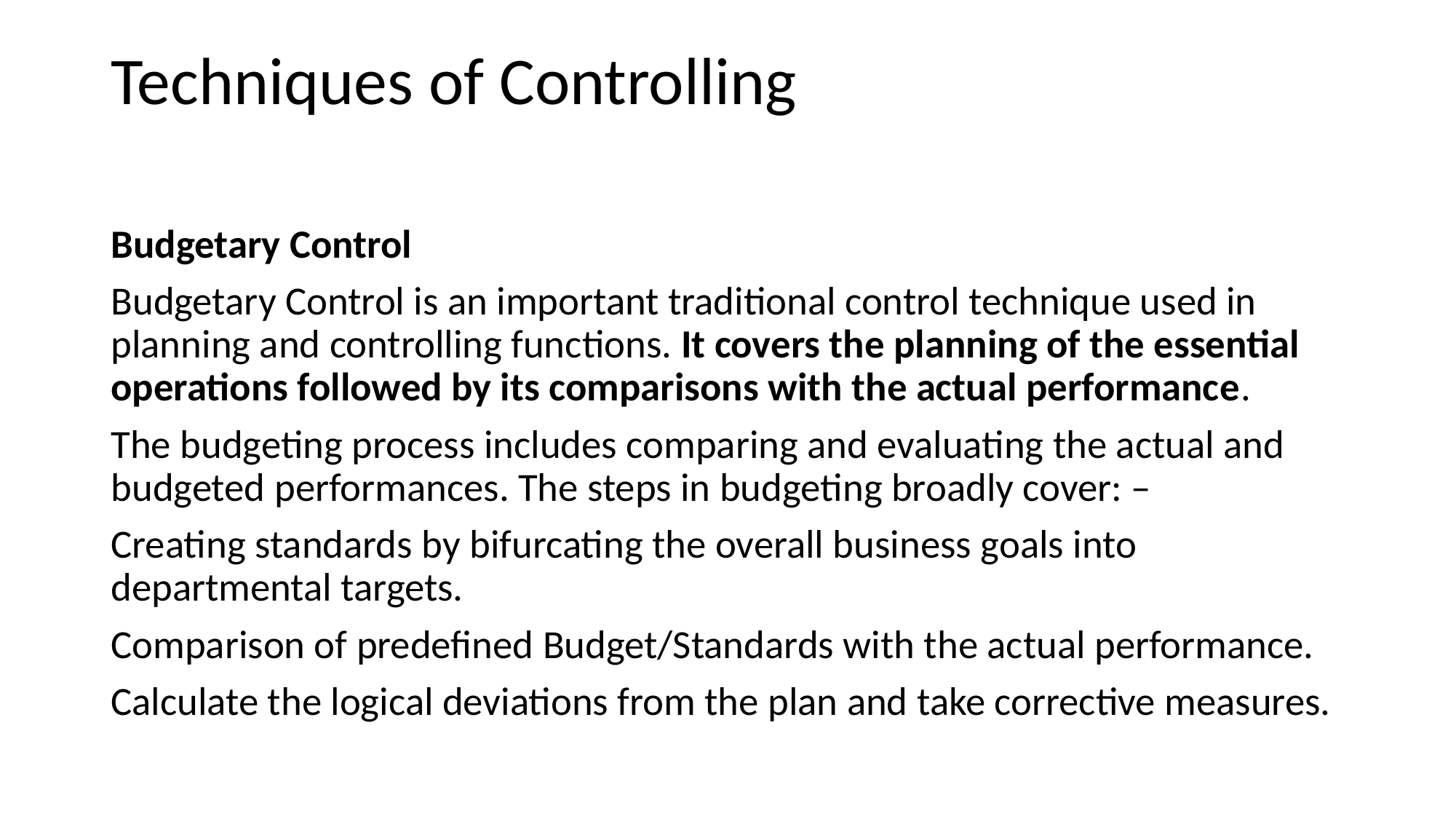

# Techniques of Controlling
Budgetary Control
Budgetary Control is an important traditional control technique used in planning and controlling functions. It covers the planning of the essential operations followed by its comparisons with the actual performance.
The budgeting process includes comparing and evaluating the actual and budgeted performances. The steps in budgeting broadly cover: –
Creating standards by bifurcating the overall business goals into departmental targets.
Comparison of predefined Budget/Standards with the actual performance.
Calculate the logical deviations from the plan and take corrective measures.